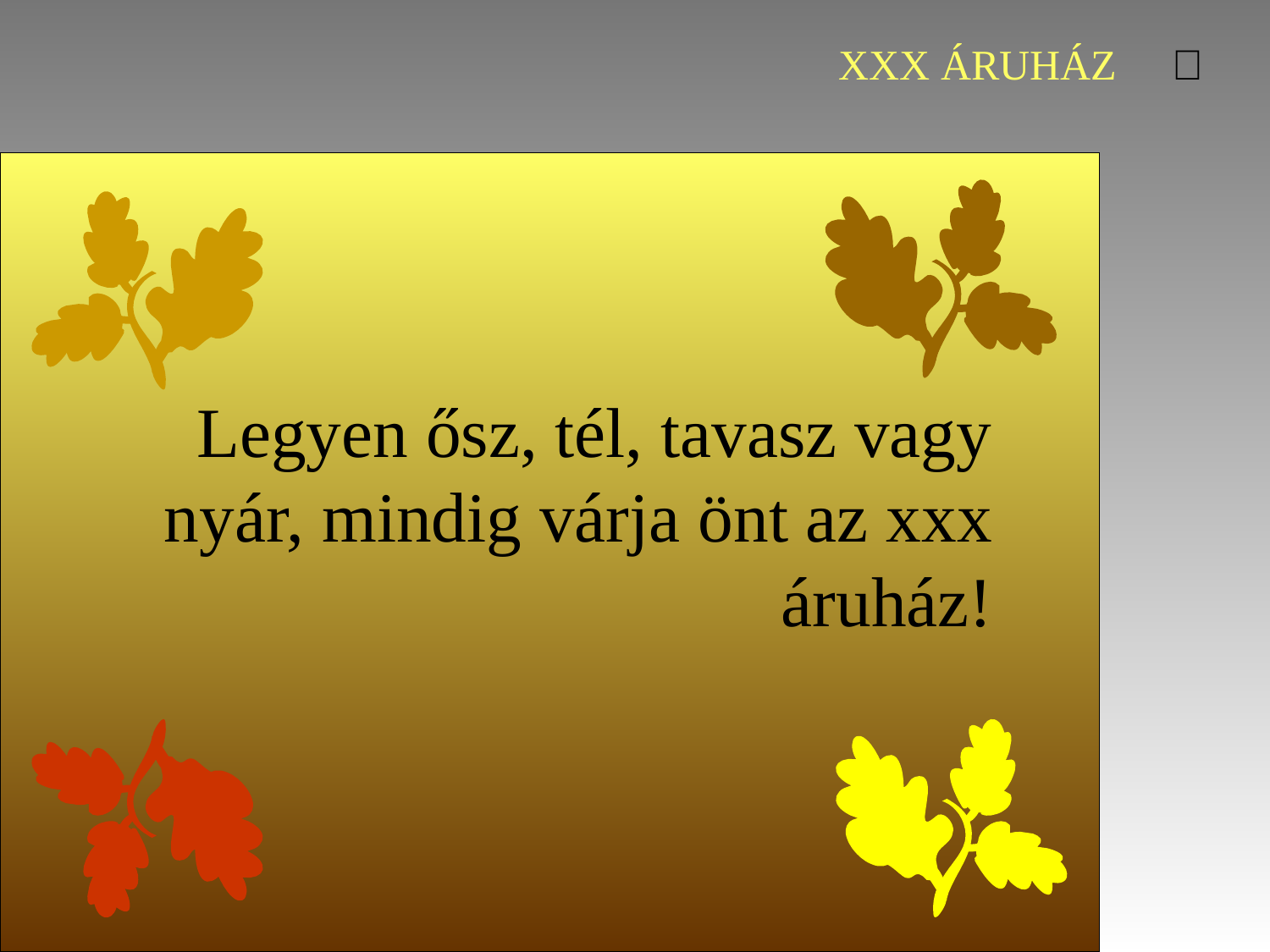

Legyen ősz, tél, tavasz vagy nyár, mindig várja önt az xxx áruház!